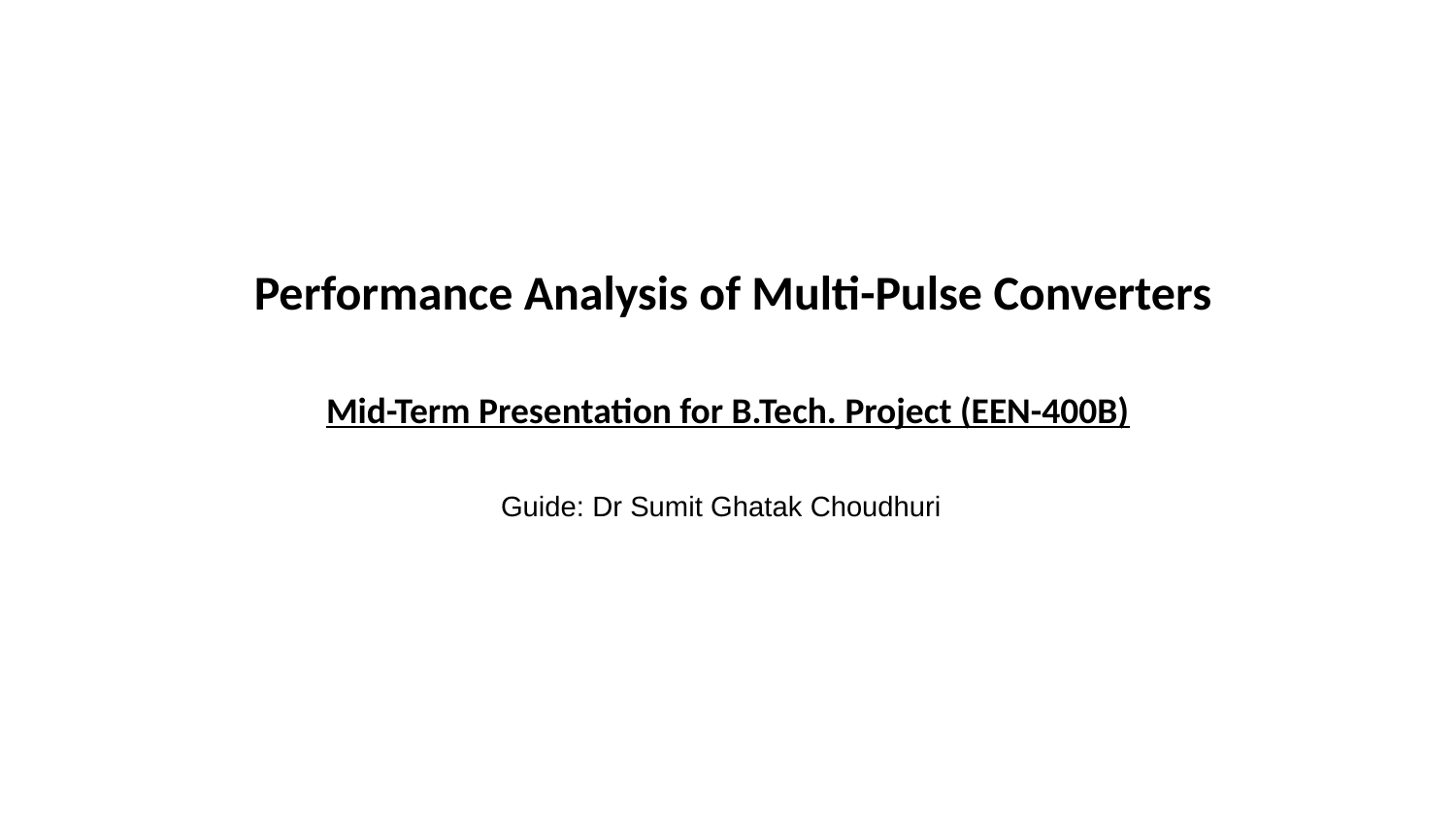

# Mid-Term Presentation for B.Tech. Project (EEN-400B)
Performance Analysis of Multi-Pulse Converters
Guide: Dr Sumit Ghatak Choudhuri